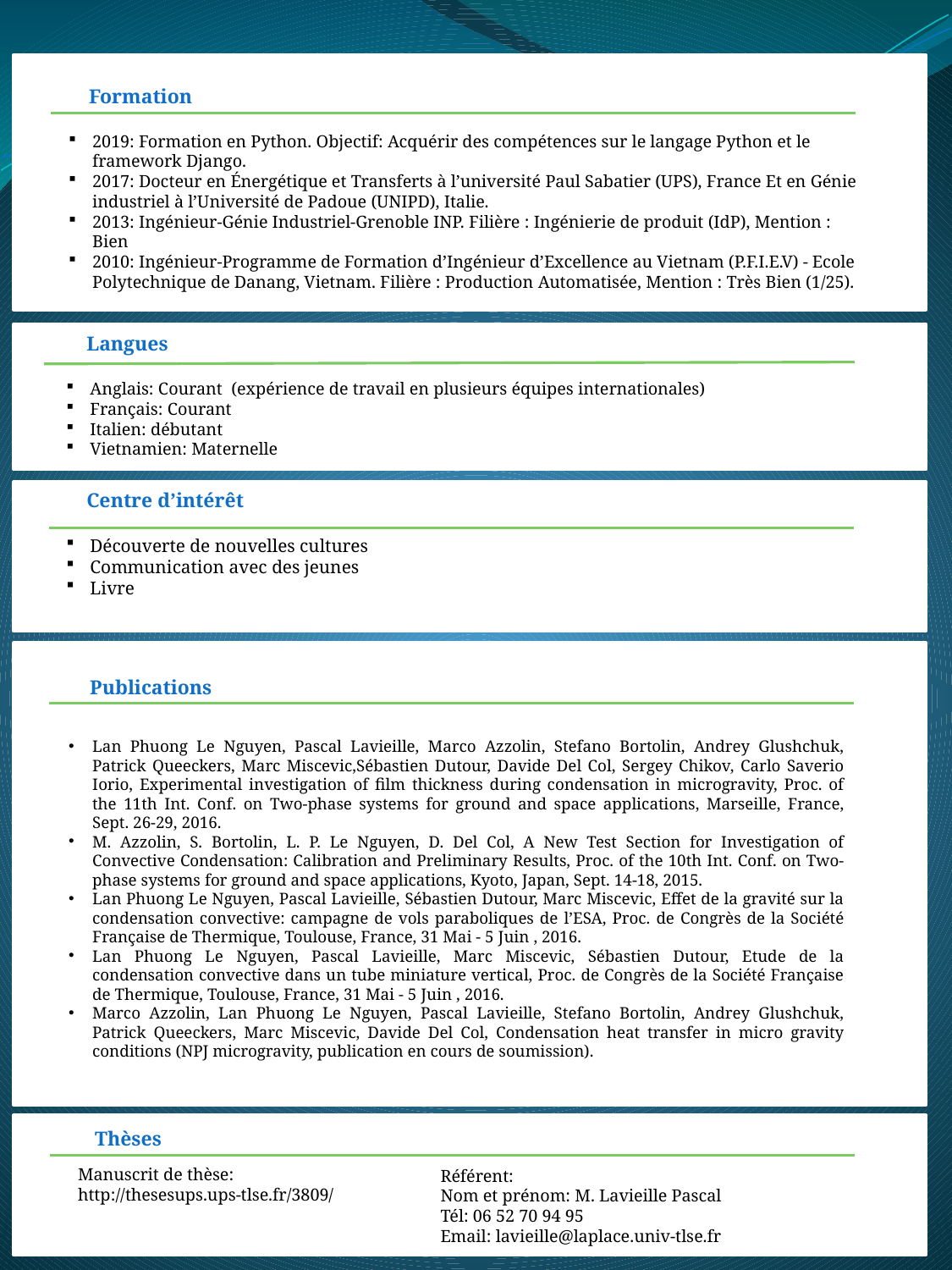

Formation

2019: Formation en Python. Objectif: Acquérir des compétences sur le langage Python et le framework Django.
2017: Docteur en Énergétique et Transferts à l’université Paul Sabatier (UPS), France Et en Génie industriel à l’Université de Padoue (UNIPD), Italie.
2013: Ingénieur-Génie Industriel-Grenoble INP. Filière : Ingénierie de produit (IdP), Mention : Bien
2010: Ingénieur-Programme de Formation d’Ingénieur d’Excellence au Vietnam (P.F.I.E.V) - Ecole Polytechnique de Danang, Vietnam. Filière : Production Automatisée, Mention : Très Bien (1/25).

    Langues

Anglais: Courant  (expérience de travail en plusieurs équipes internationales)
Français: Courant
Italien: débutant
Vietnamien: Maternelle

    Centre d’intérêt

Découverte de nouvelles cultures
Communication avec des jeunes
Livre

     Publications

Lan Phuong Le Nguyen, Pascal Lavieille, Marco Azzolin, Stefano Bortolin, Andrey Glushchuk, Patrick Queeckers, Marc Miscevic,Sébastien Dutour, Davide Del Col, Sergey Chikov, Carlo Saverio Iorio, Experimental investigation of film thickness during condensation in microgravity, Proc. of the 11th Int. Conf. on Two-phase systems for ground and space applications, Marseille, France, Sept. 26-29, 2016.
M. Azzolin, S. Bortolin, L. P. Le Nguyen, D. Del Col, A New Test Section for Investigation of Convective Condensation: Calibration and Preliminary Results, Proc. of the 10th Int. Conf. on Two-phase systems for ground and space applications, Kyoto, Japan, Sept. 14-18, 2015.
Lan Phuong Le Nguyen, Pascal Lavieille, Sébastien Dutour, Marc Miscevic, Effet de la gravité sur la condensation convective: campagne de vols paraboliques de l’ESA, Proc. de Congrès de la Société Française de Thermique, Toulouse, France, 31 Mai - 5 Juin , 2016.
Lan Phuong Le Nguyen, Pascal Lavieille, Marc Miscevic, Sébastien Dutour, Etude de la condensation convective dans un tube miniature vertical, Proc. de Congrès de la Société Française de Thermique, Toulouse, France, 31 Mai - 5 Juin , 2016.
Marco Azzolin, Lan Phuong Le Nguyen, Pascal Lavieille, Stefano Bortolin, Andrey Glushchuk, Patrick Queeckers, Marc Miscevic, Davide Del Col, Condensation heat transfer in micro gravity conditions (NPJ microgravity, publication en cours de soumission).

         Thèses
Manuscrit de thèse:
http://thesesups.ups-tlse.fr/3809/

Référent:
Nom et prénom: M. Lavieille Pascal
Tél: 06 52 70 94 95
Email: lavieille@laplace.univ-tlse.fr